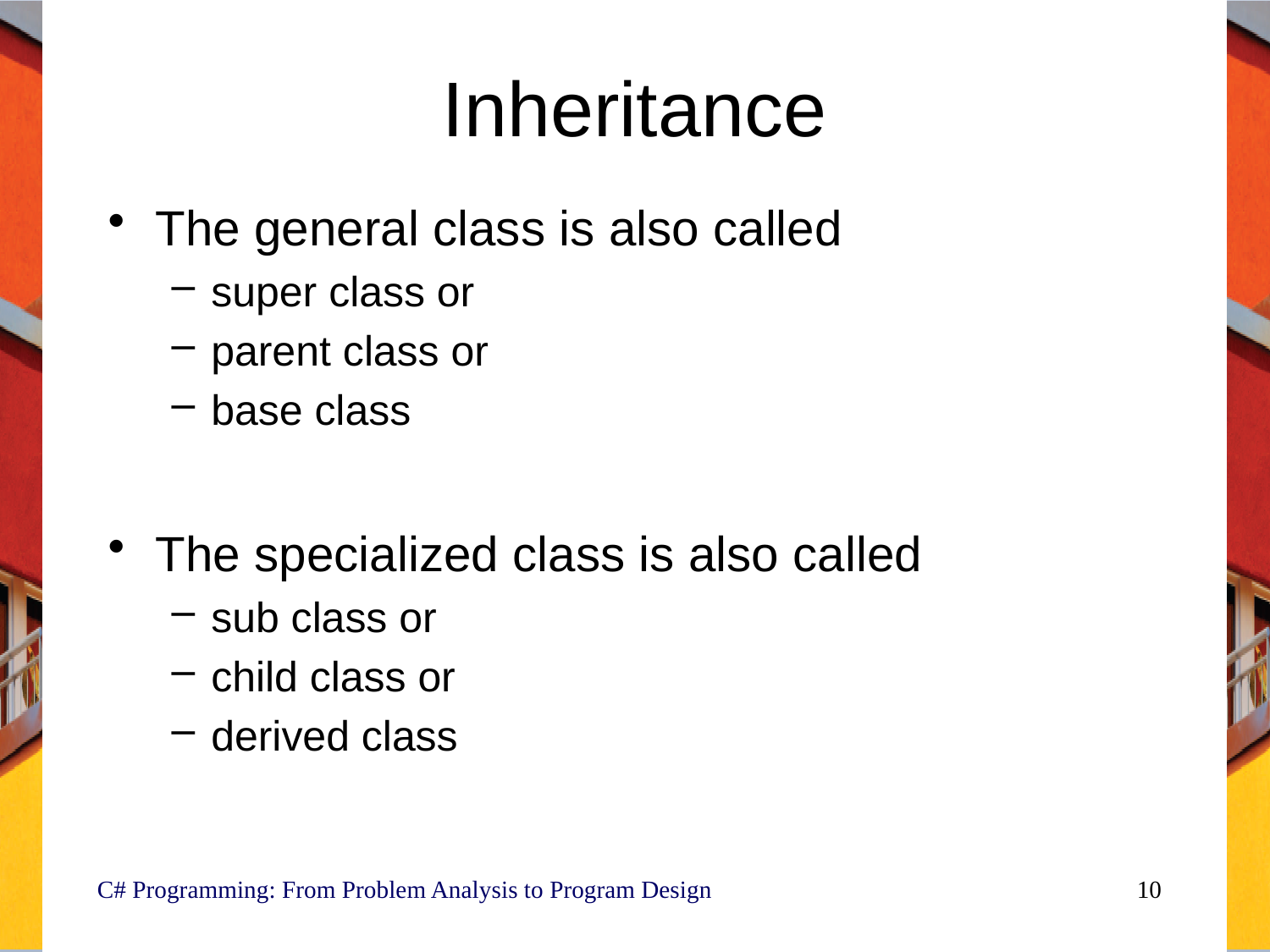

# Inheritance
The general class is also called
super class or
parent class or
base class

The specialized class is also called
sub class or
child class or
derived class

C# Programming: From Problem Analysis to Program Design

10